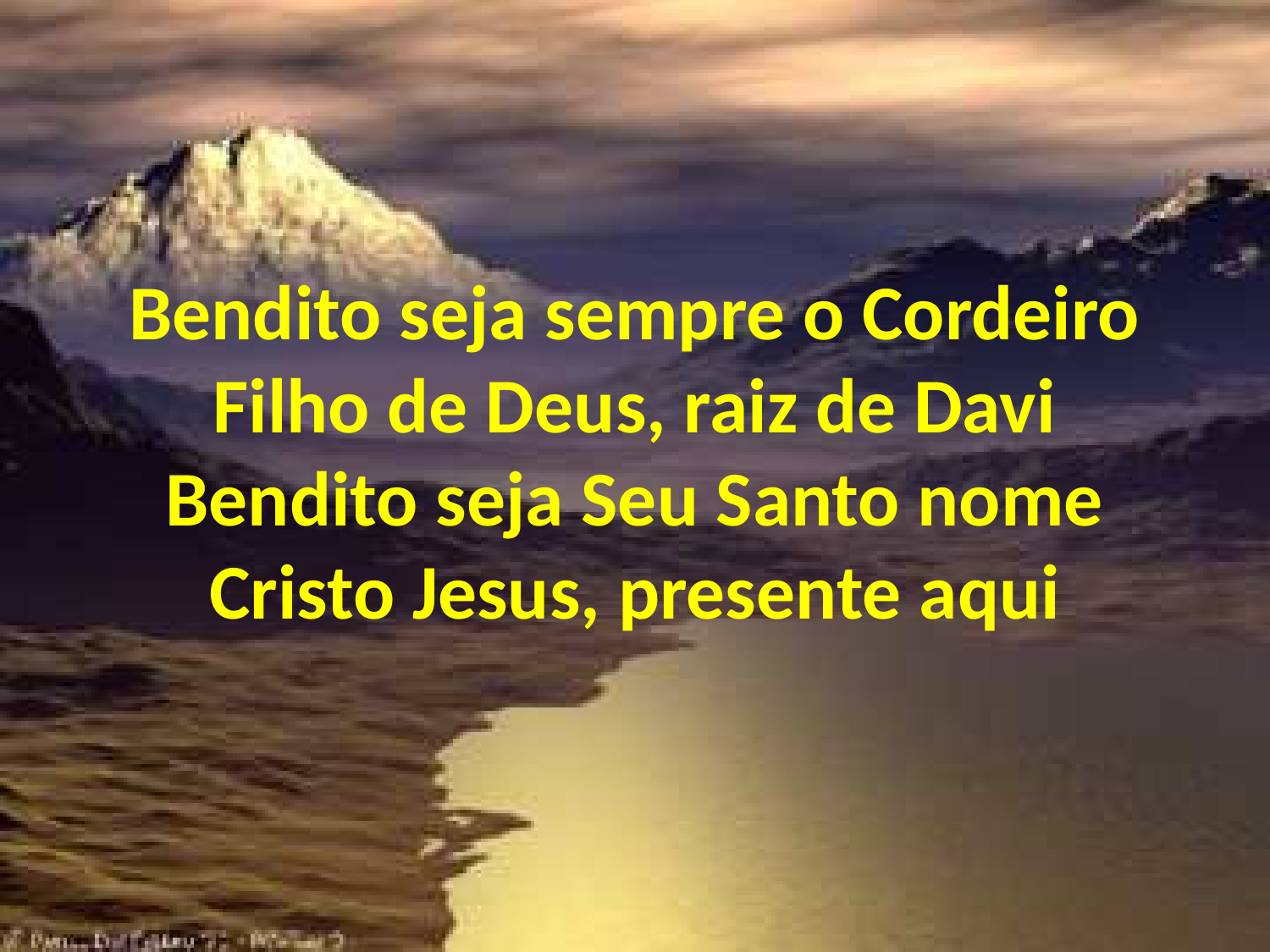

Bendito seja sempre o Cordeiro
Filho de Deus, raiz de Davi
Bendito seja Seu Santo nome
Cristo Jesus, presente aqui